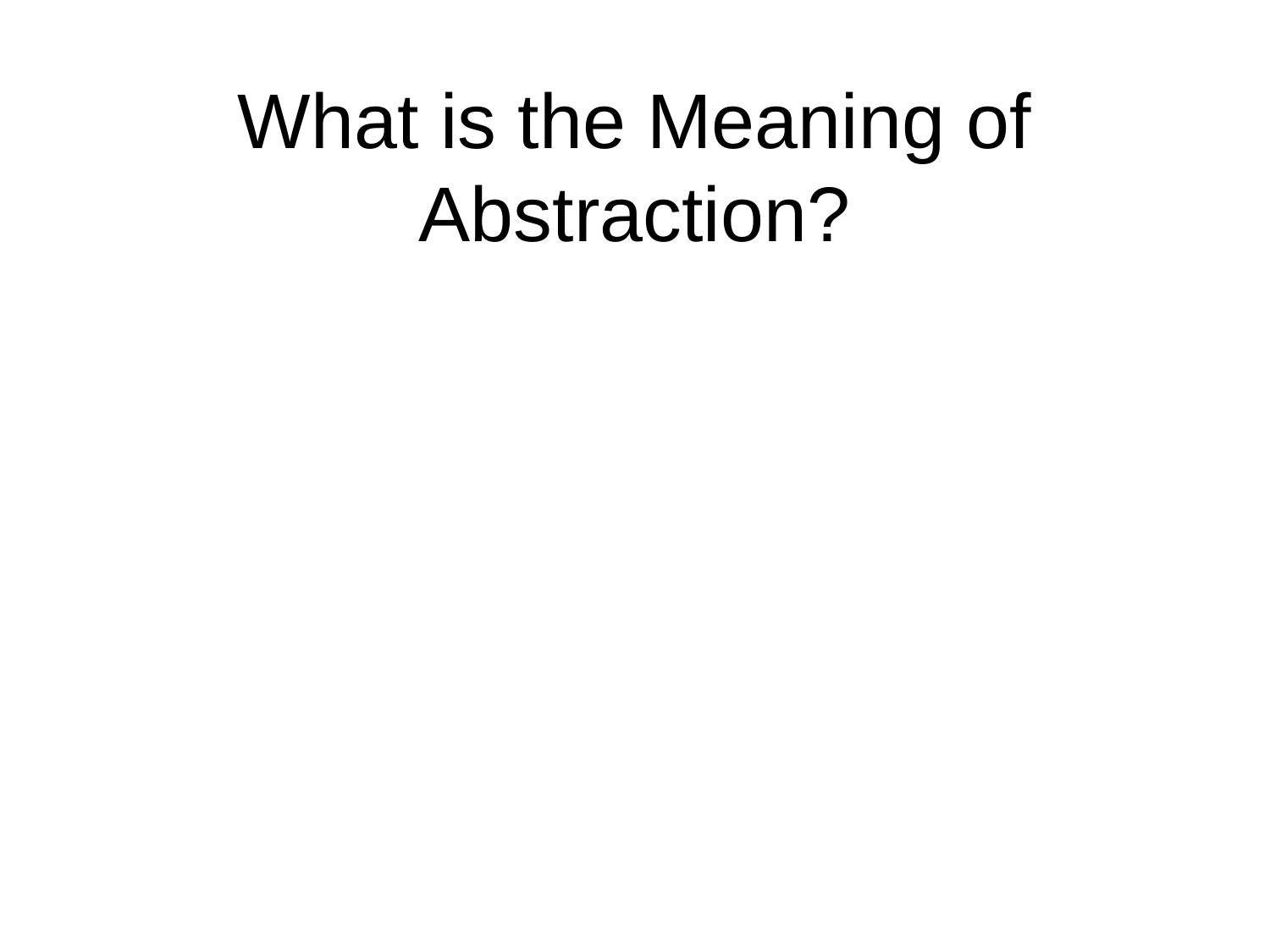

# What is the Meaning of Abstraction?